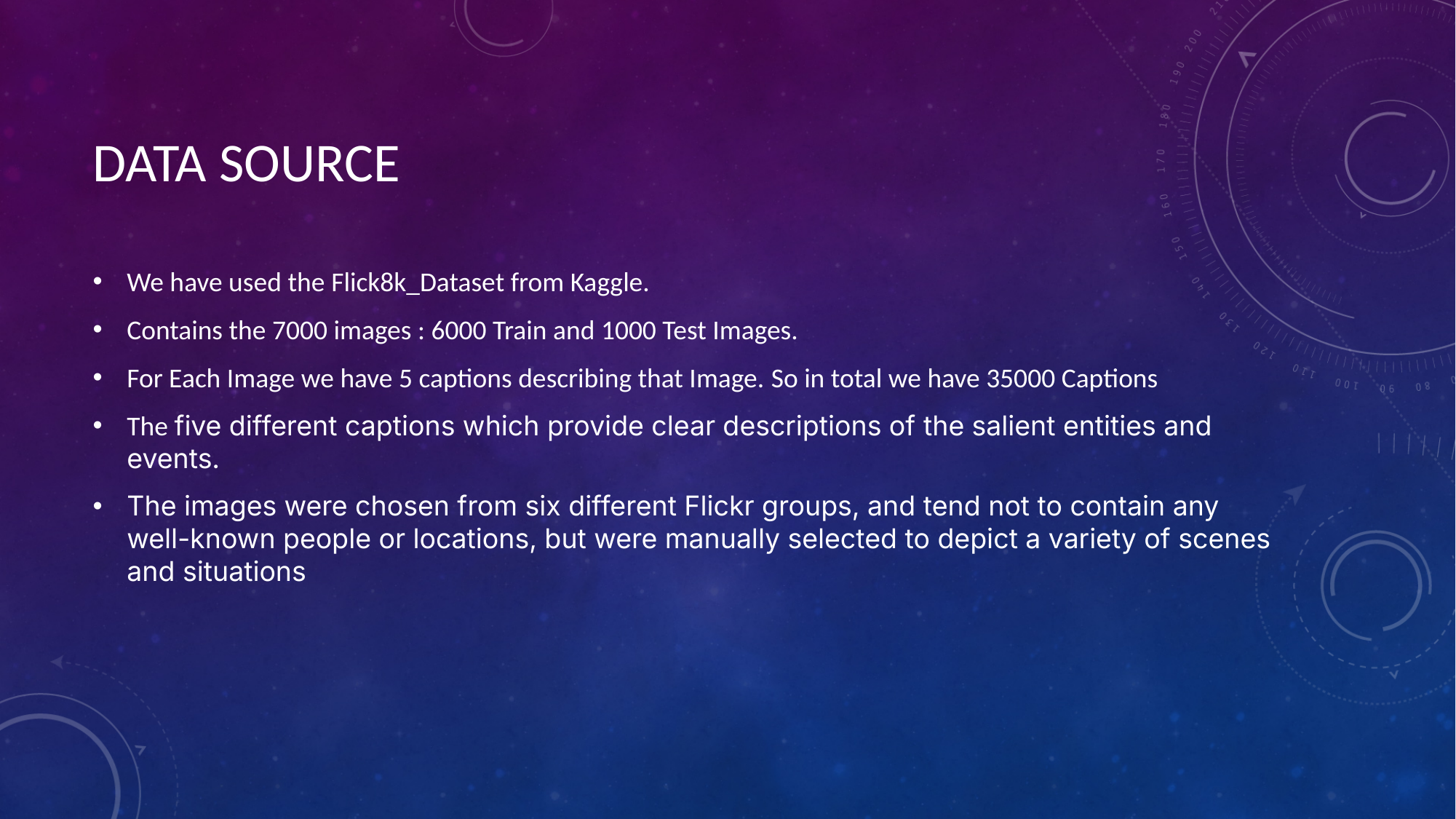

# Data Source
We have used the Flick8k_Dataset from Kaggle.
Contains the 7000 images : 6000 Train and 1000 Test Images.
For Each Image we have 5 captions describing that Image. So in total we have 35000 Captions
The five different captions which provide clear descriptions of the salient entities and events.
The images were chosen from six different Flickr groups, and tend not to contain any well-known people or locations, but were manually selected to depict a variety of scenes and situations